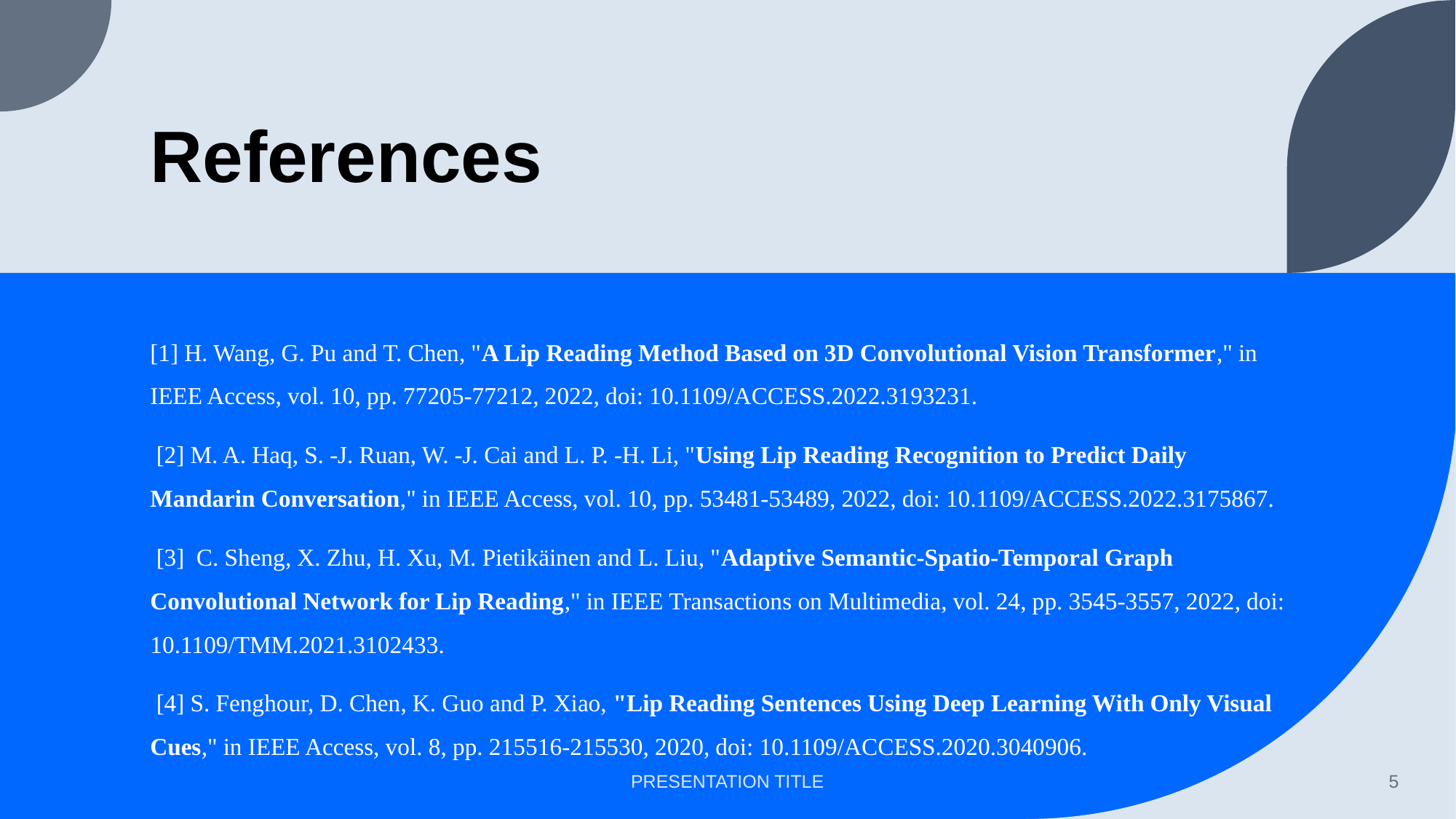

# References
[1] H. Wang, G. Pu and T. Chen, "A Lip Reading Method Based on 3D Convolutional Vision Transformer," in IEEE Access, vol. 10, pp. 77205-77212, 2022, doi: 10.1109/ACCESS.2022.3193231.
 [2] M. A. Haq, S. -J. Ruan, W. -J. Cai and L. P. -H. Li, "Using Lip Reading Recognition to Predict Daily Mandarin Conversation," in IEEE Access, vol. 10, pp. 53481-53489, 2022, doi: 10.1109/ACCESS.2022.3175867.
 [3]  C. Sheng, X. Zhu, H. Xu, M. Pietikäinen and L. Liu, "Adaptive Semantic-Spatio-Temporal Graph Convolutional Network for Lip Reading," in IEEE Transactions on Multimedia, vol. 24, pp. 3545-3557, 2022, doi: 10.1109/TMM.2021.3102433.
 [4] S. Fenghour, D. Chen, K. Guo and P. Xiao, "Lip Reading Sentences Using Deep Learning With Only Visual Cues," in IEEE Access, vol. 8, pp. 215516-215530, 2020, doi: 10.1109/ACCESS.2020.3040906.
PRESENTATION TITLE
5